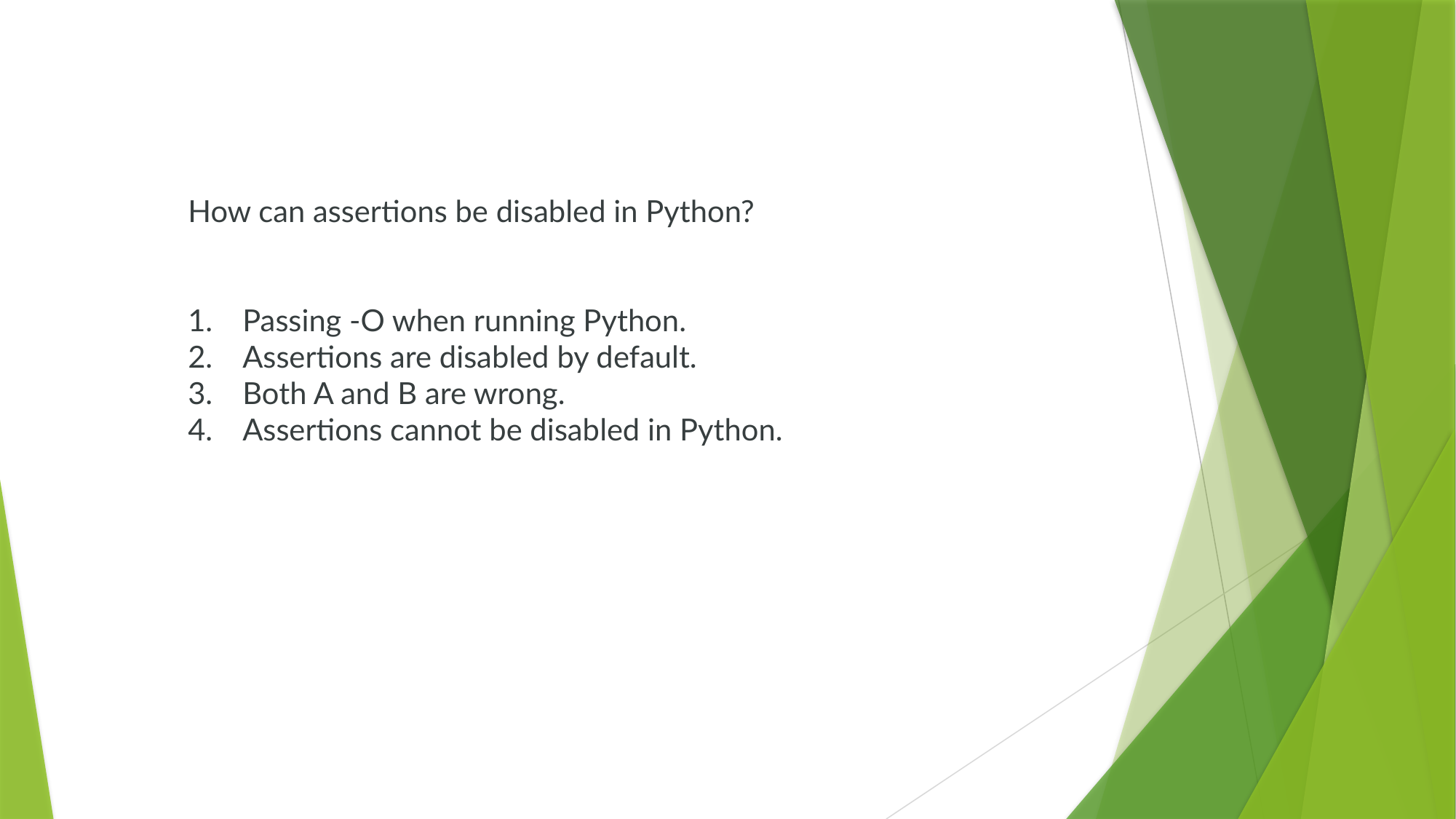

How can assertions be disabled in Python?

Passing -O when running Python.
Assertions are disabled by default.
Both A and B are wrong.
Assertions cannot be disabled in Python.